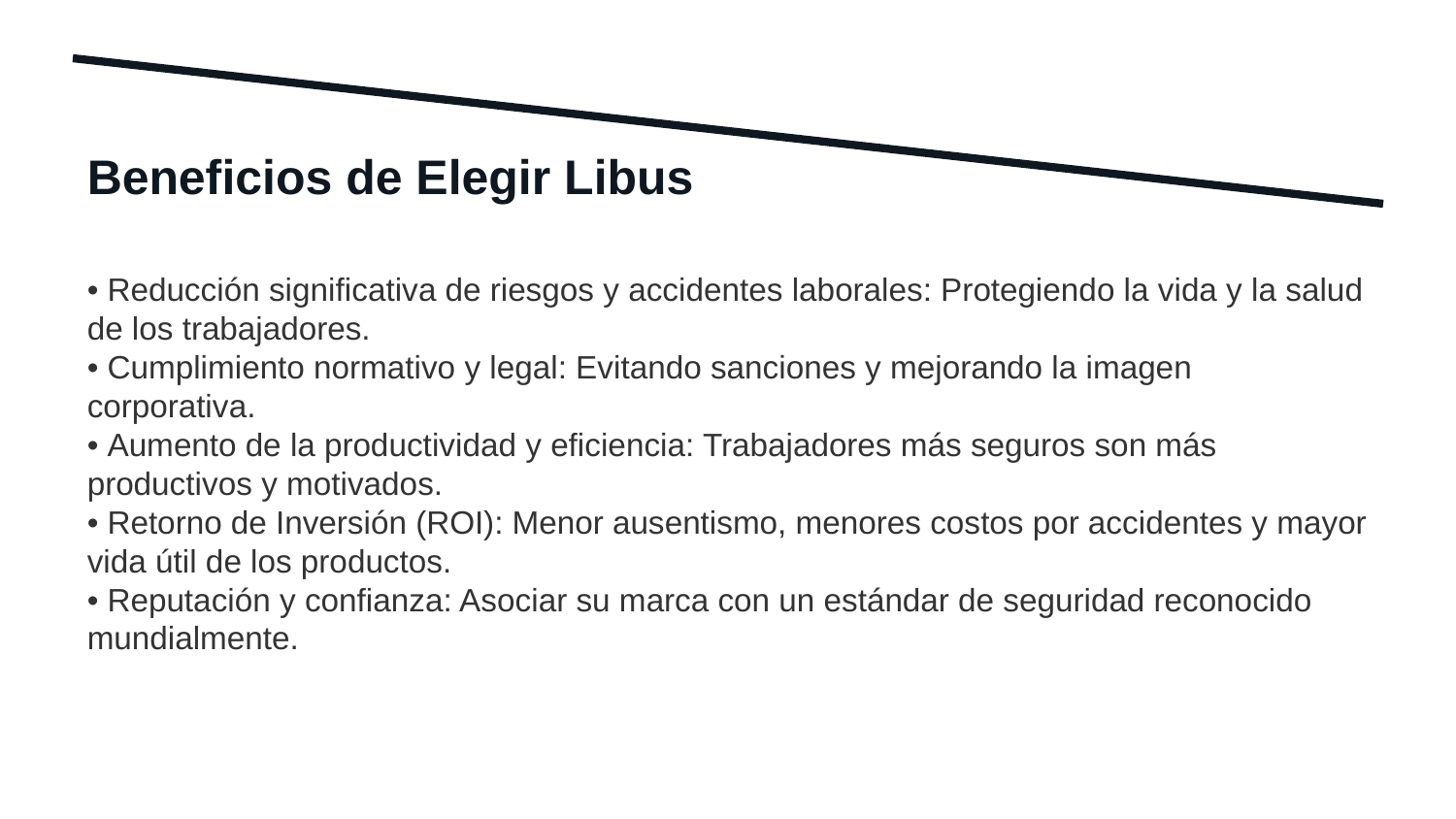

Beneficios de Elegir Libus
• Reducción significativa de riesgos y accidentes laborales: Protegiendo la vida y la salud de los trabajadores.
• Cumplimiento normativo y legal: Evitando sanciones y mejorando la imagen corporativa.
• Aumento de la productividad y eficiencia: Trabajadores más seguros son más productivos y motivados.
• Retorno de Inversión (ROI): Menor ausentismo, menores costos por accidentes y mayor vida útil de los productos.
• Reputación y confianza: Asociar su marca con un estándar de seguridad reconocido mundialmente.
5